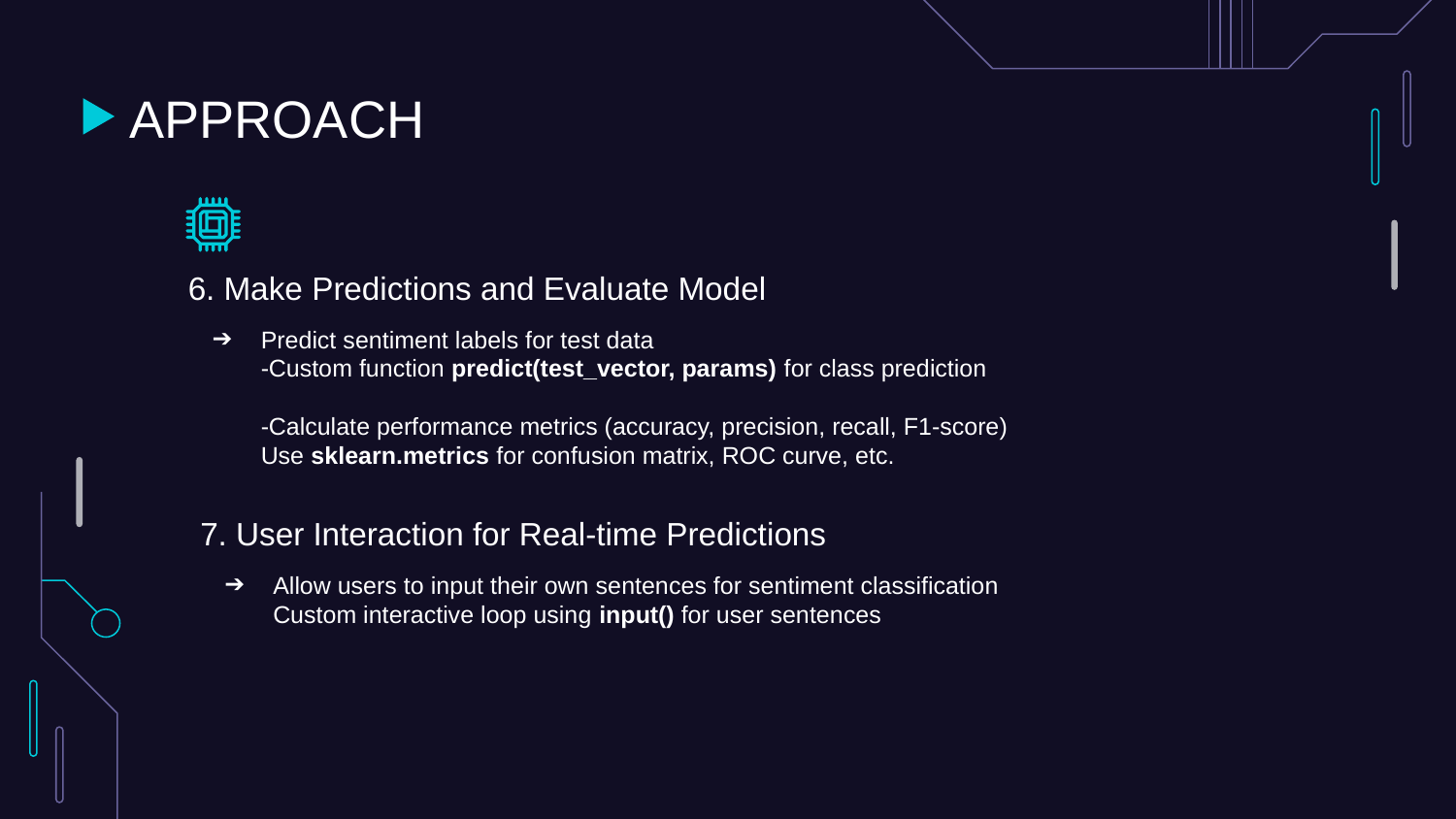

# APPROACH

6. Make Predictions and Evaluate Model
Predict sentiment labels for test data
-Custom function predict(test_vector, params) for class prediction
-Calculate performance metrics (accuracy, precision, recall, F1-score)
Use sklearn.metrics for confusion matrix, ROC curve, etc.
7. User Interaction for Real-time Predictions
Allow users to input their own sentences for sentiment classification
Custom interactive loop using input() for user sentences